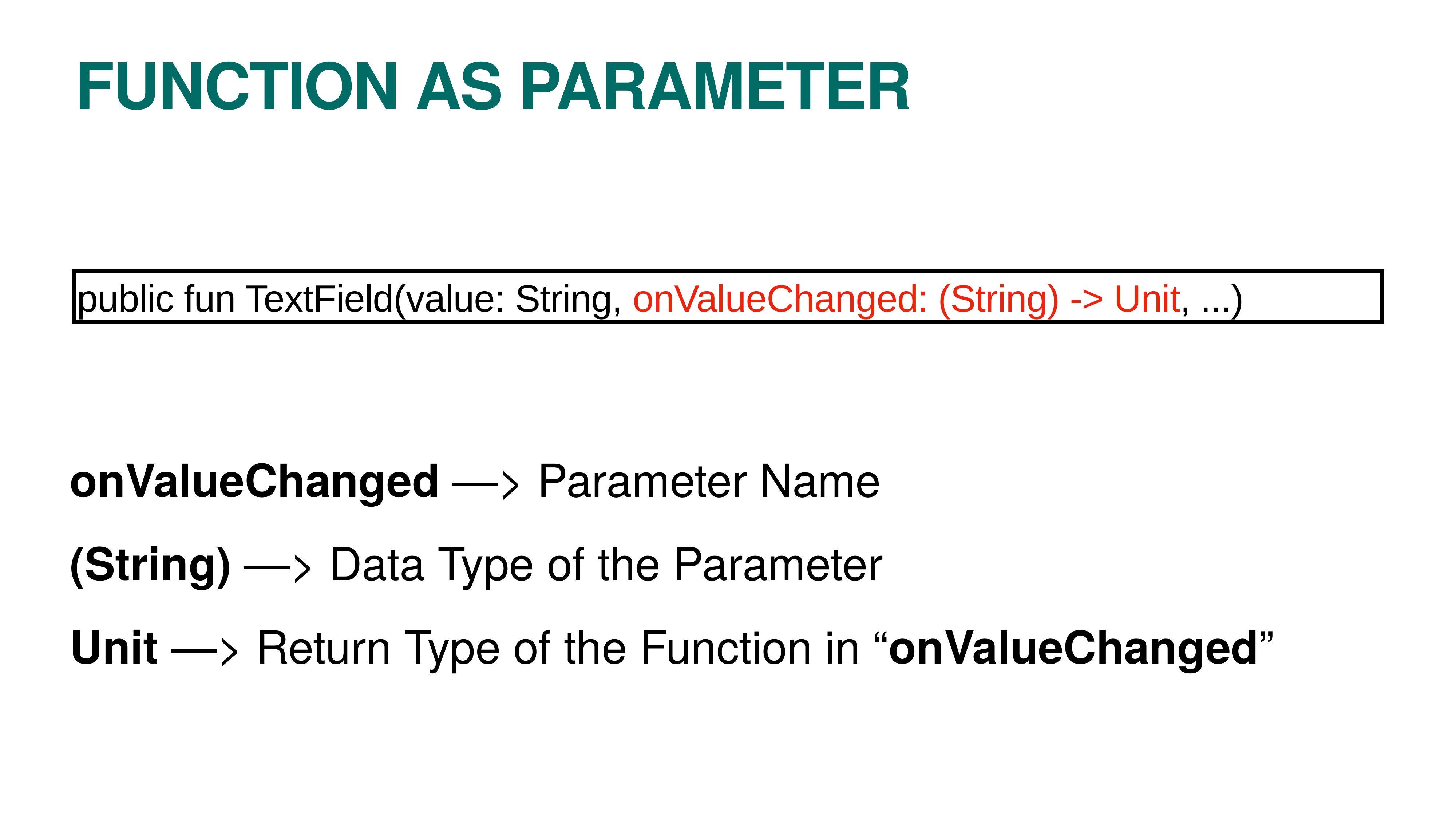

# FUNCTION AS PARAMETER
public fun TextField(value: String, onValueChanged: (String) -> Unit, ...)
onValueChanged —> Parameter Name
(String) —> Data Type of the Parameter
Unit —> Return Type of the Function in “onValueChanged”